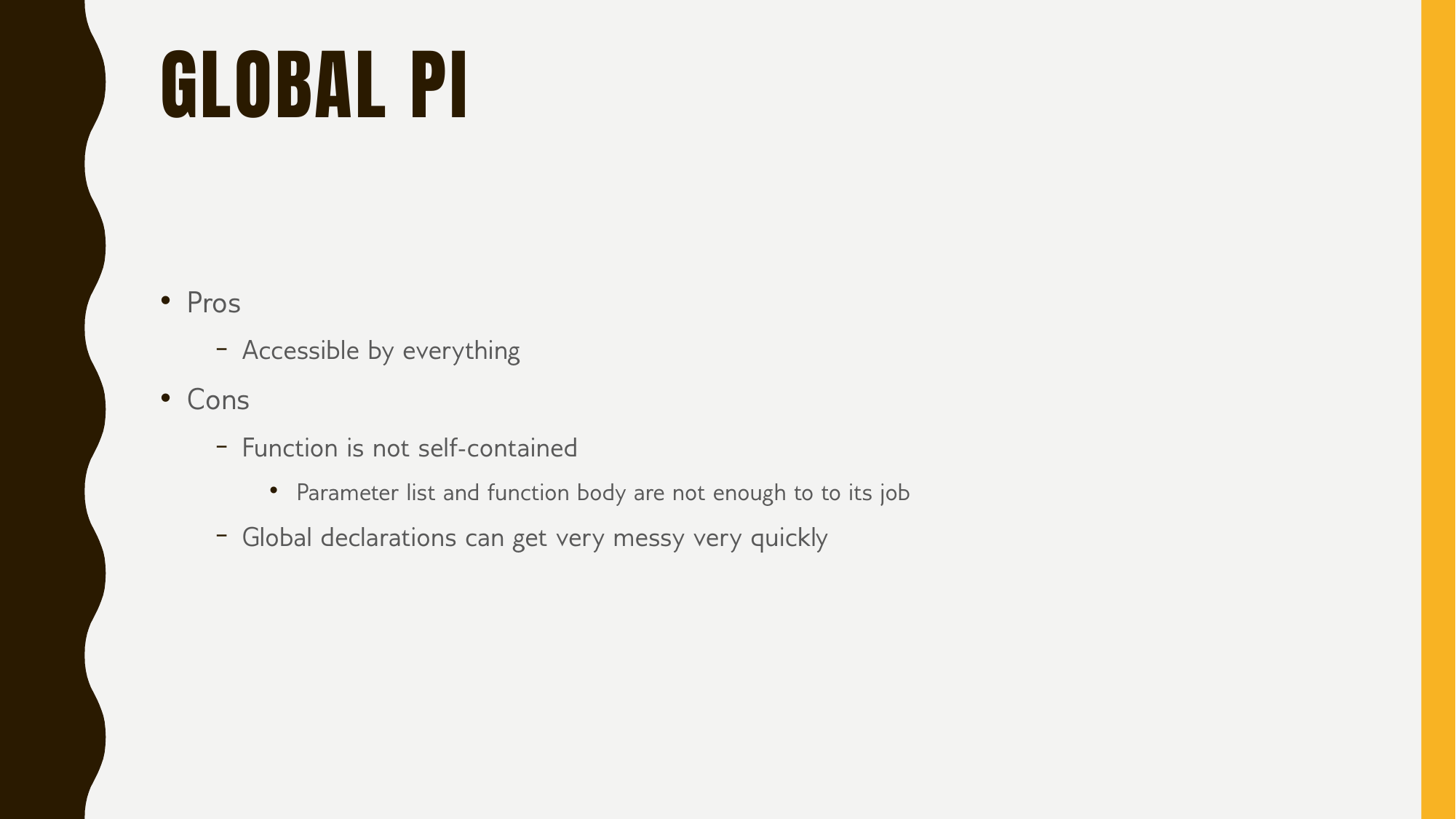

# Global Pi
Pros
Accessible by everything
Cons
Function is not self-contained
Parameter list and function body are not enough to to its job
Global declarations can get very messy very quickly